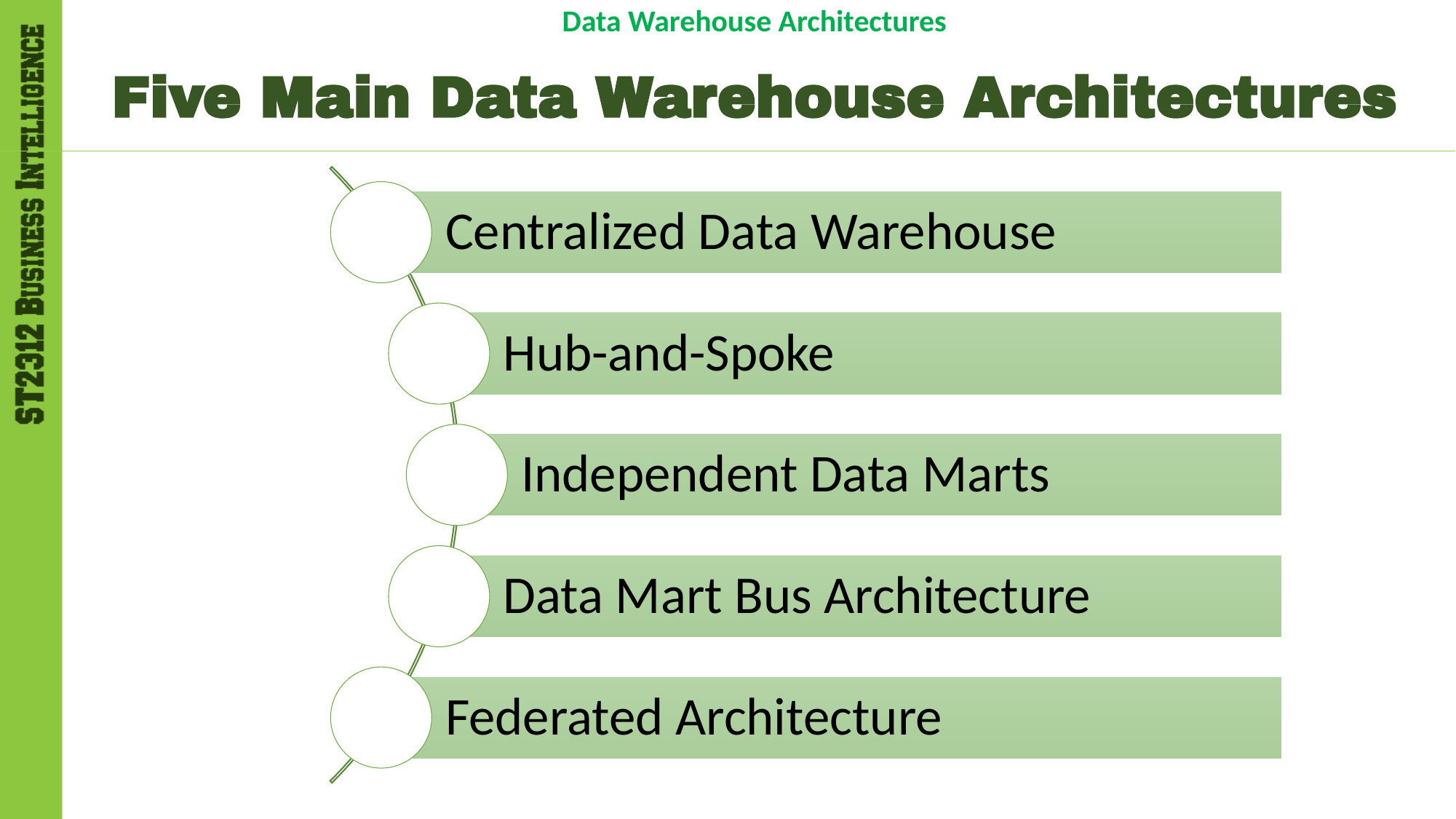

Data Warehouse Architectures
# Five Main Data Warehouse Architectures
Centralized Data Warehouse
Hub-and-Spoke
Independent Data Marts
Data Mart Bus Architecture
Federated Architecture